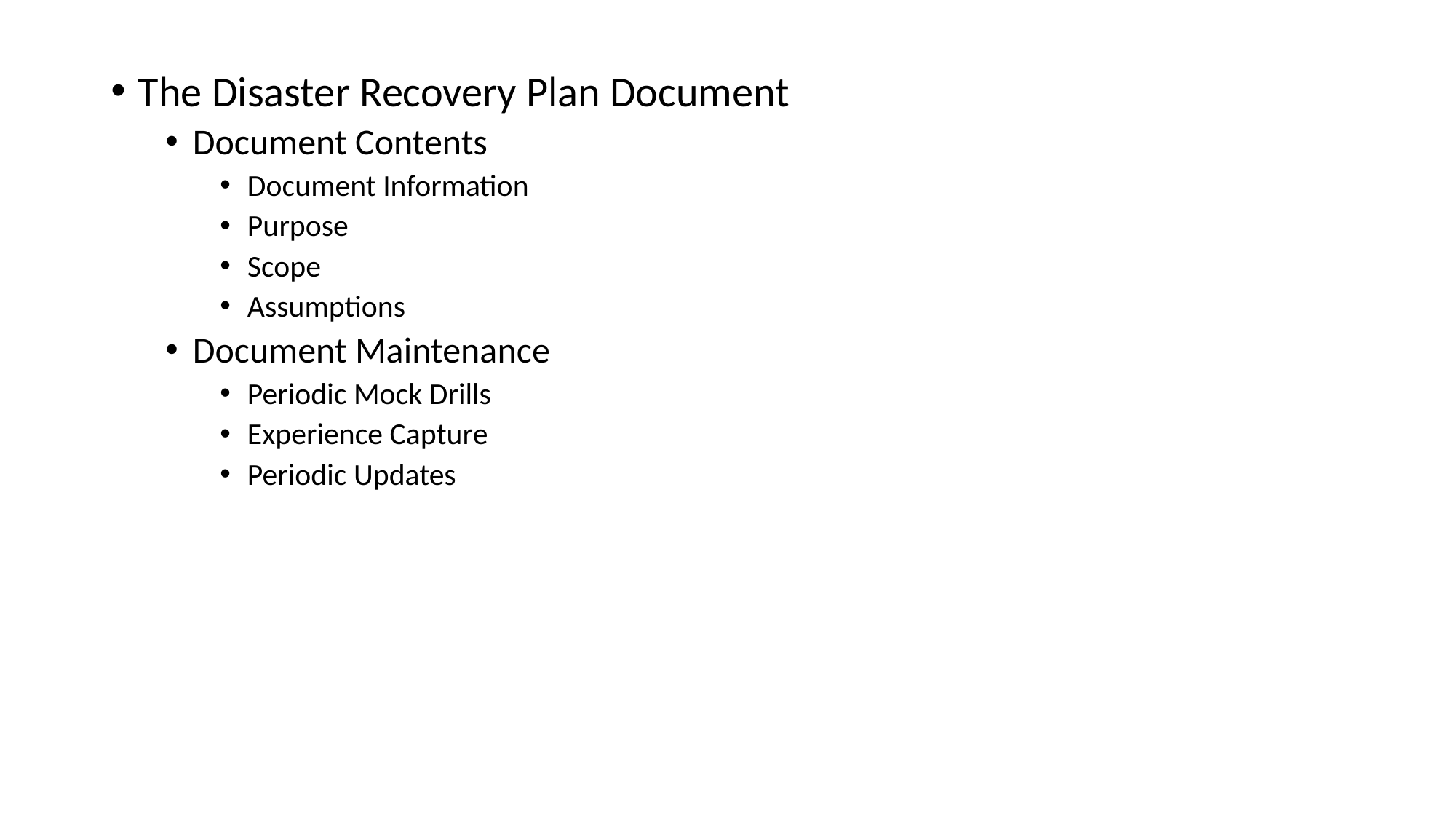

The Disaster Recovery Plan Document
Document Contents
Document Information
Purpose
Scope
Assumptions
Document Maintenance
Periodic Mock Drills
Experience Capture
Periodic Updates